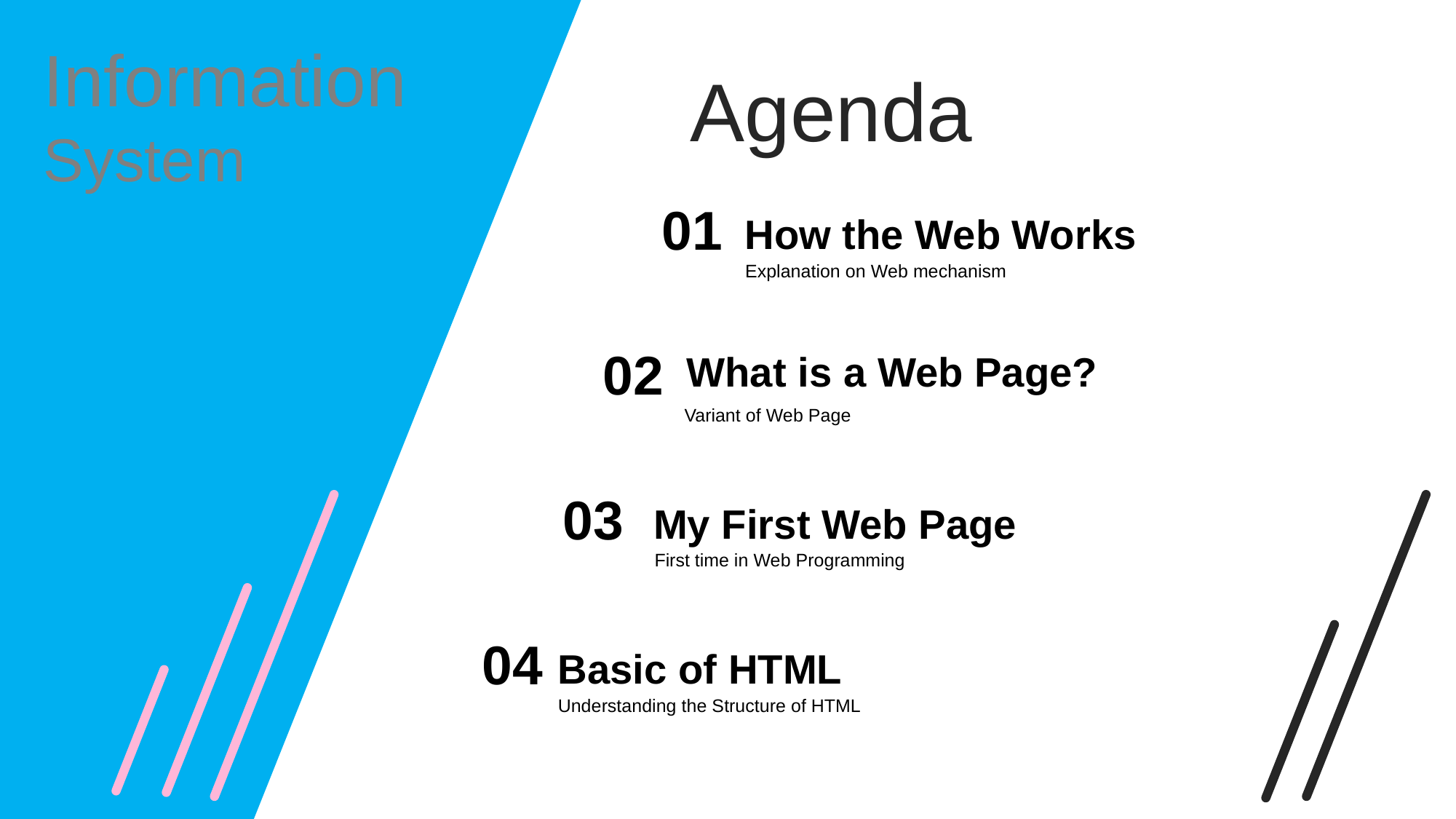

Information
Agenda
System
01
How the Web Works
Explanation on Web mechanism
02
What is a Web Page?
Variant of Web Page
03
My First Web Page
First time in Web Programming
04
Basic of HTML
Understanding the Structure of HTML